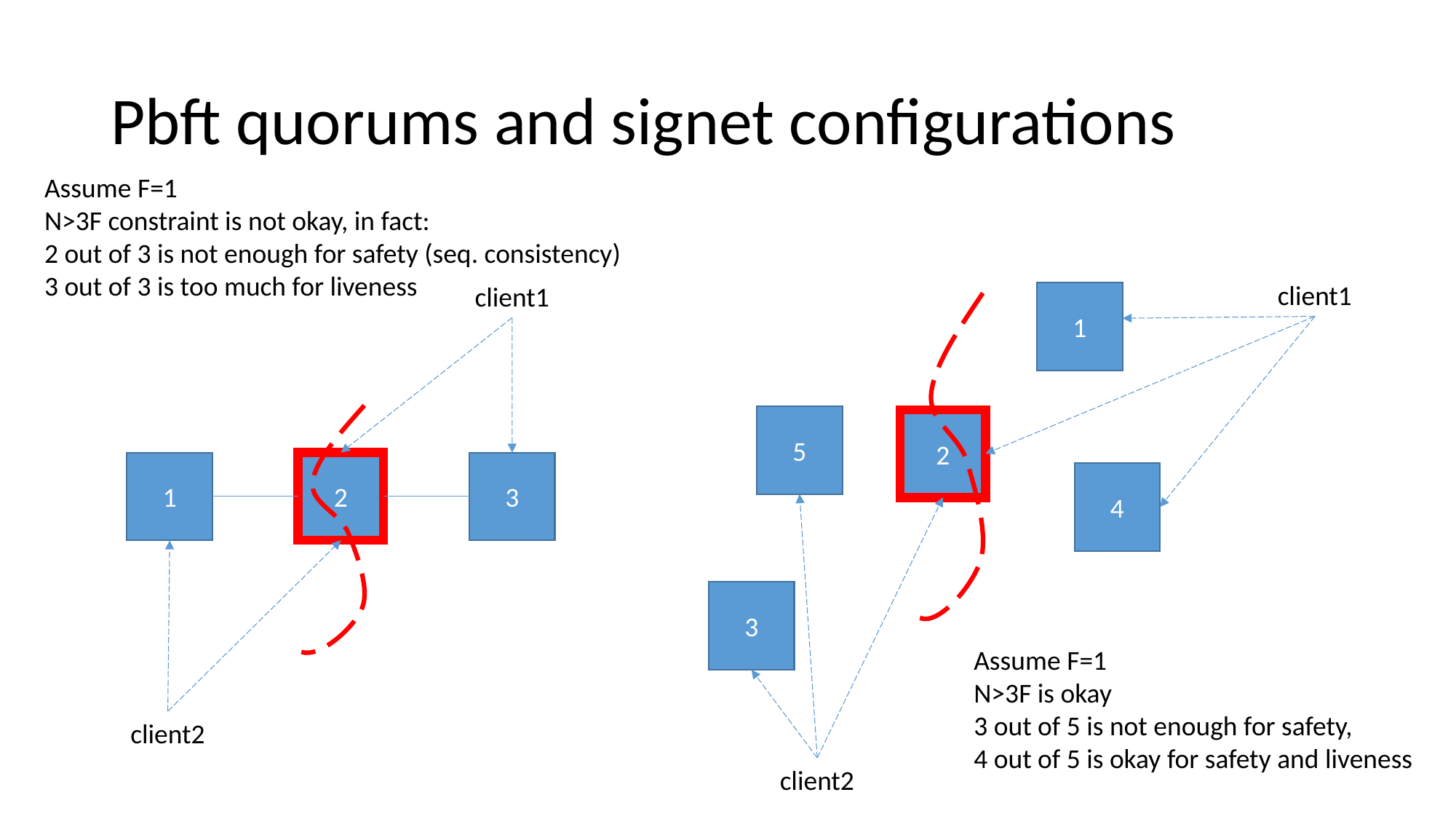

# Pbft quorums and signet configurations
Assume F=1
N>3F constraint is not okay, in fact:
2 out of 3 is not enough for safety (seq. consistency)
3 out of 3 is too much for liveness
client1
client1
1

5
2
1
2
3
4
3
Assume F=1
N>3F is okay
3 out of 5 is not enough for safety,
4 out of 5 is okay for safety and liveness
client2
client2